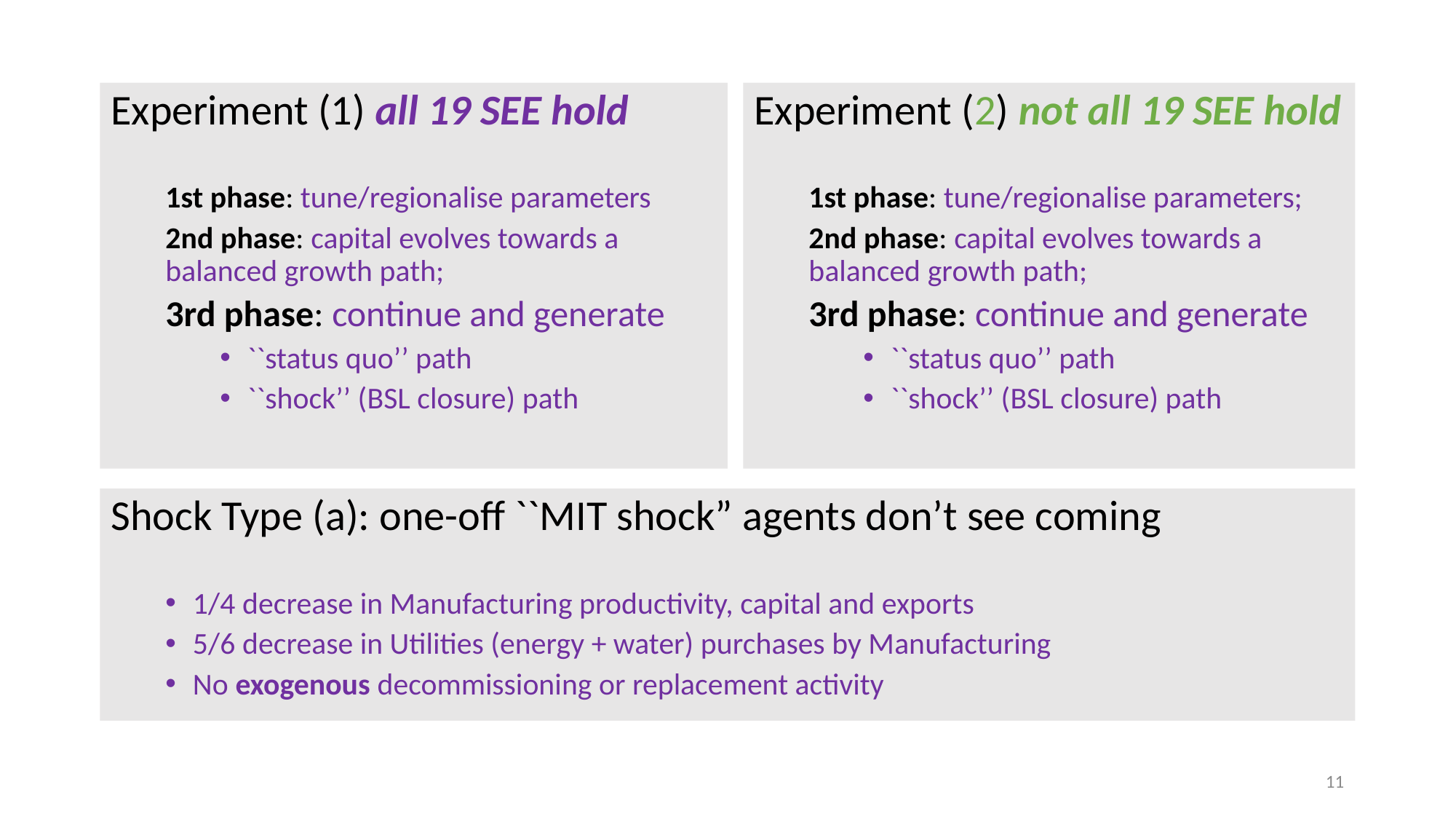

Experiment (1) all 19 SEE hold

1st phase: tune/regionalise parameters
2nd phase: capital evolves towards a balanced growth path;
3rd phase: continue and generate
``status quo’’ path
``shock’’ (BSL closure) path

Experiment (2) not all 19 SEE hold

1st phase: tune/regionalise parameters;
2nd phase: capital evolves towards a balanced growth path;
3rd phase: continue and generate
``status quo’’ path
``shock’’ (BSL closure) path
Shock Type (a): one-off ``MIT shock” agents don’t see coming

1/4 decrease in Manufacturing productivity, capital and exports
5/6 decrease in Utilities (energy + water) purchases by Manufacturing
No exogenous decommissioning or replacement activity
11